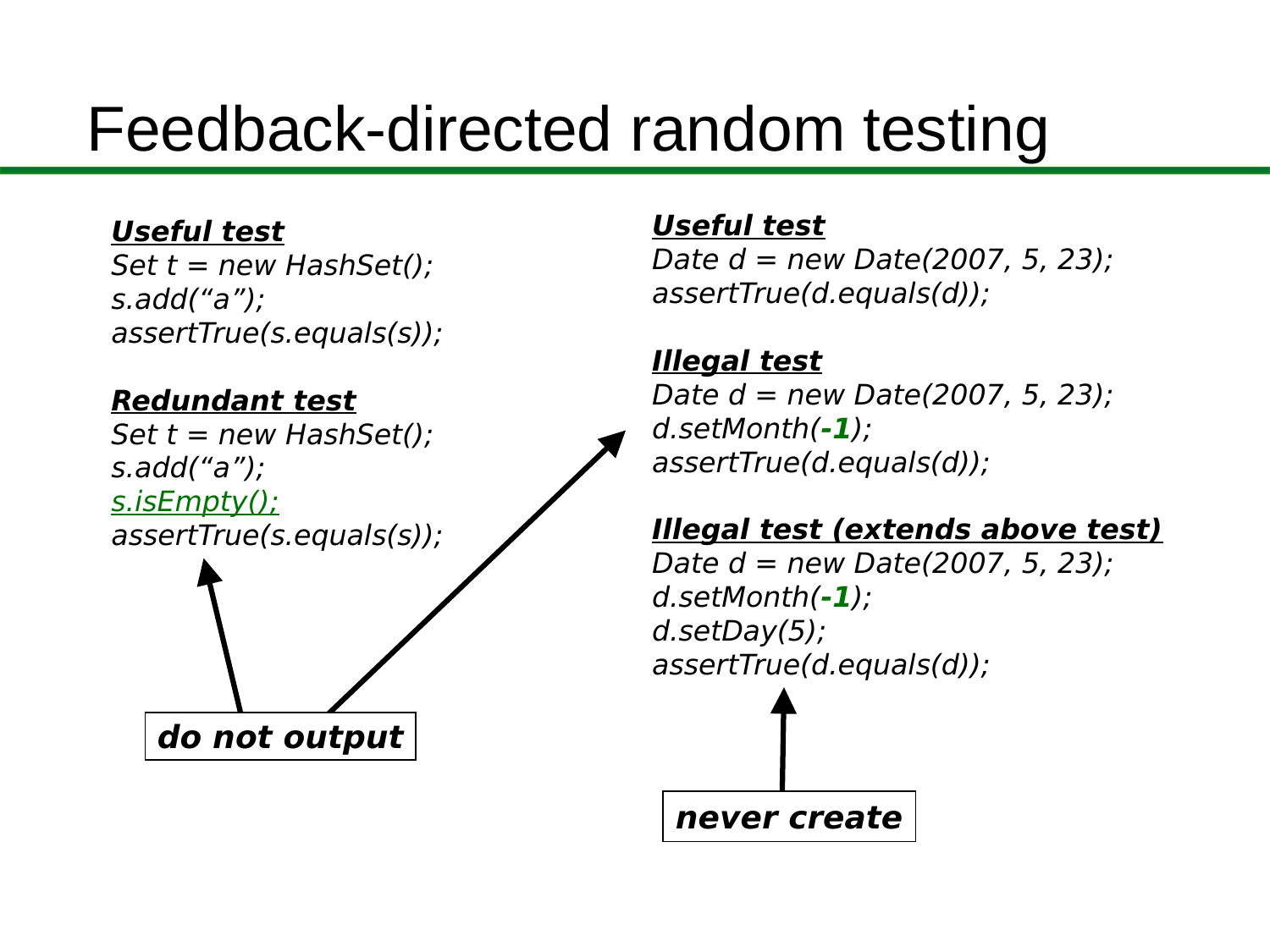

# Feedback-directed random testing
Useful test
Date d = new Date(2007, 5, 23);
assertTrue(d.equals(d));

Illegal test
Date d = new Date(2007, 5, 23);
d.setMonth(-1);
assertTrue(d.equals(d));

Illegal test (extends above test)
Date d = new Date(2007, 5, 23);
d.setMonth(-1);
d.setDay(5);
assertTrue(d.equals(d));

Useful test
Set t = new HashSet();
s.add(“a”);
assertTrue(s.equals(s));

Redundant test
Set t = new HashSet();
s.add(“a”);
s.isEmpty();
assertTrue(s.equals(s));

do not output
never create